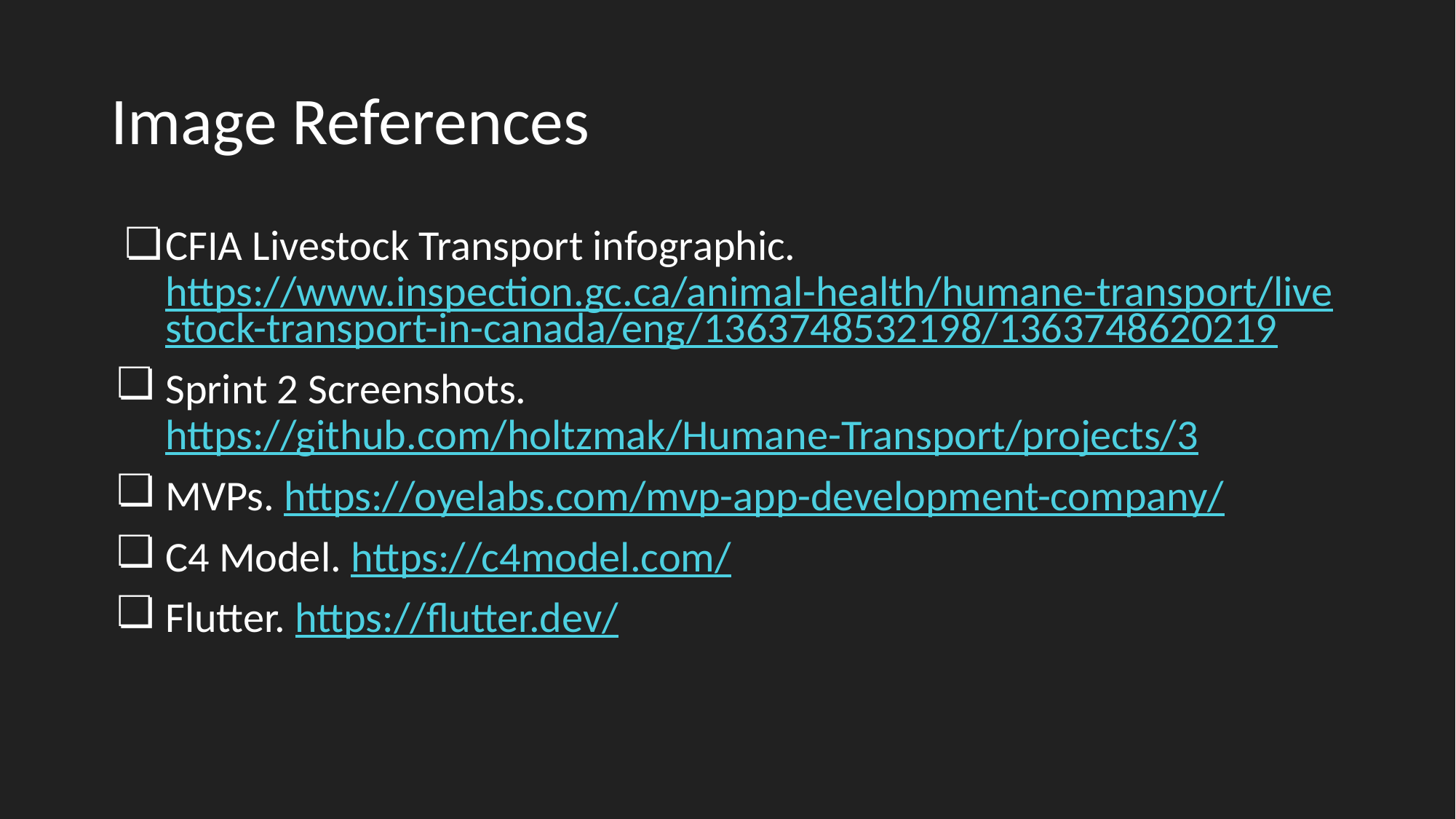

# Image References
CFIA Livestock Transport infographic. https://www.inspection.gc.ca/animal-health/humane-transport/livestock-transport-in-canada/eng/1363748532198/1363748620219
Sprint 2 Screenshots. https://github.com/holtzmak/Humane-Transport/projects/3
MVPs. https://oyelabs.com/mvp-app-development-company/
C4 Model. https://c4model.com/
Flutter. https://flutter.dev/